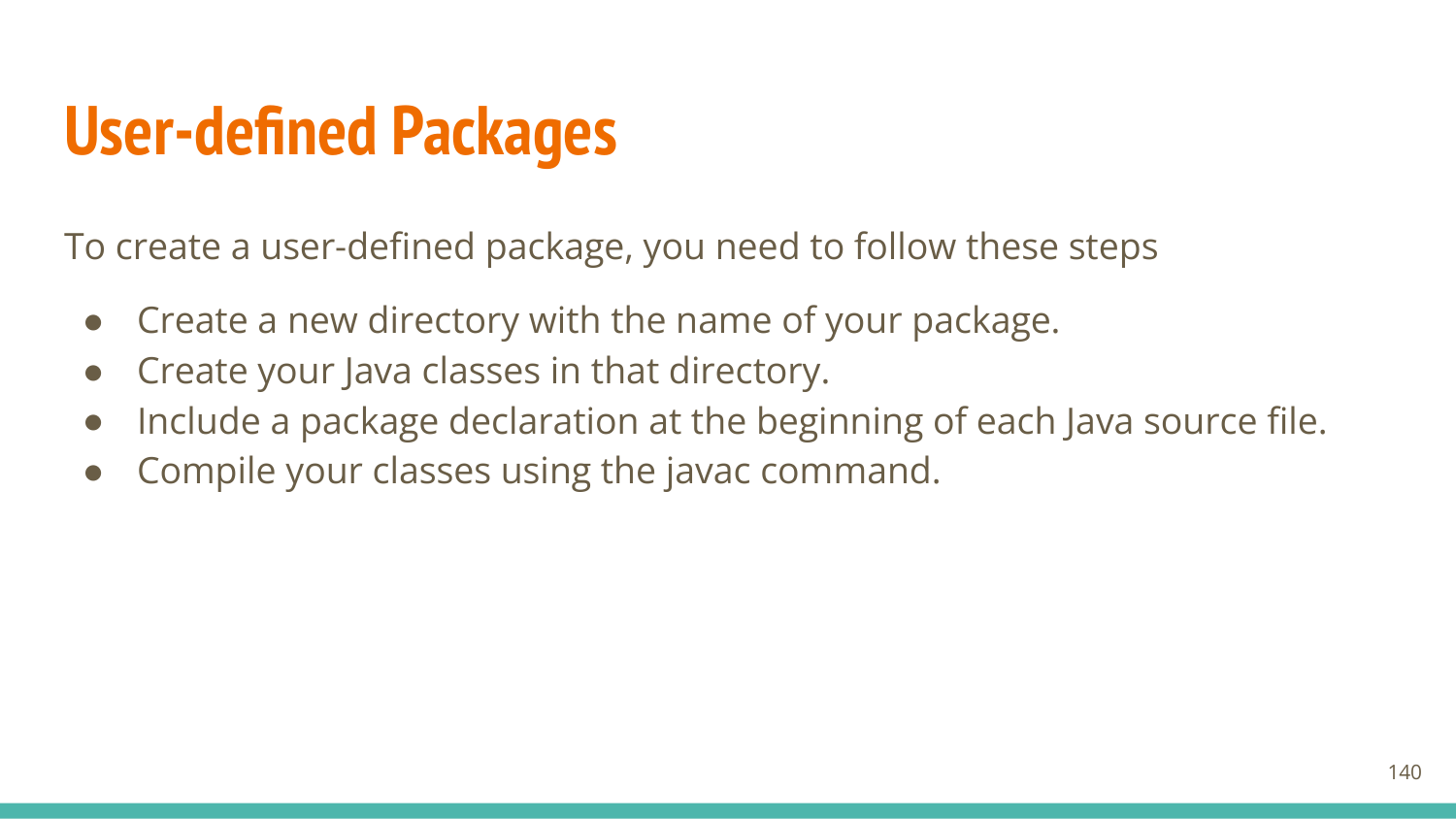

# User-defined Packages
To create a user-defined package, you need to follow these steps
Create a new directory with the name of your package.
Create your Java classes in that directory.
Include a package declaration at the beginning of each Java source file.
Compile your classes using the javac command.
140